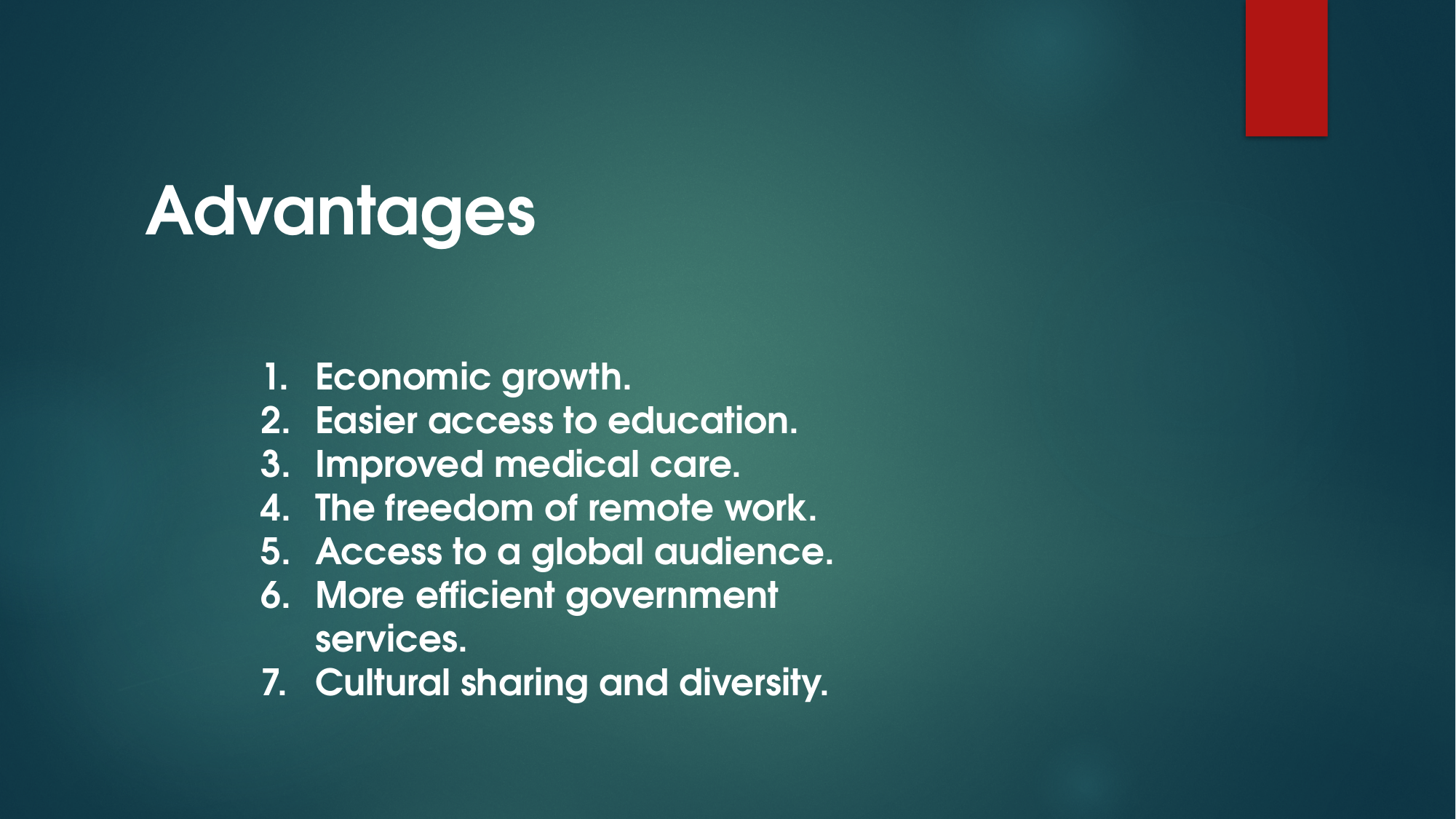

Advantages
Economic growth.
Easier access to education.
Improved medical care.
The freedom of remote work.
Access to a global audience.
More efficient government services.
Cultural sharing and diversity.